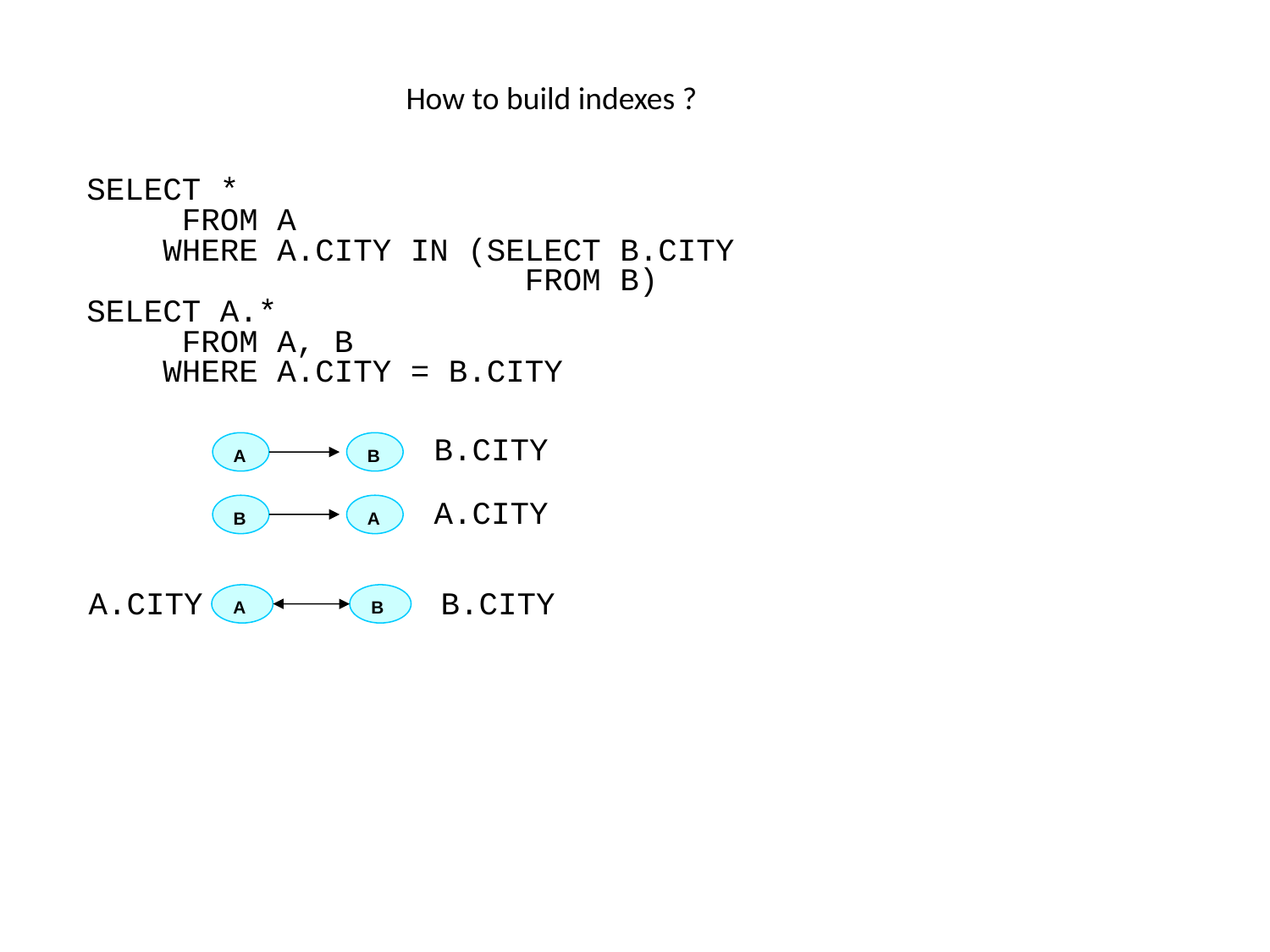

How to build indexes ?
SELECT *
     FROM A
    WHERE A.CITY IN (SELECT B.CITY
                       FROM B)
SELECT A.*
     FROM A, B
    WHERE A.CITY = B.CITY
B.CITY
A
B

A.CITY
B
A

A.CITY
B.CITY
A
B